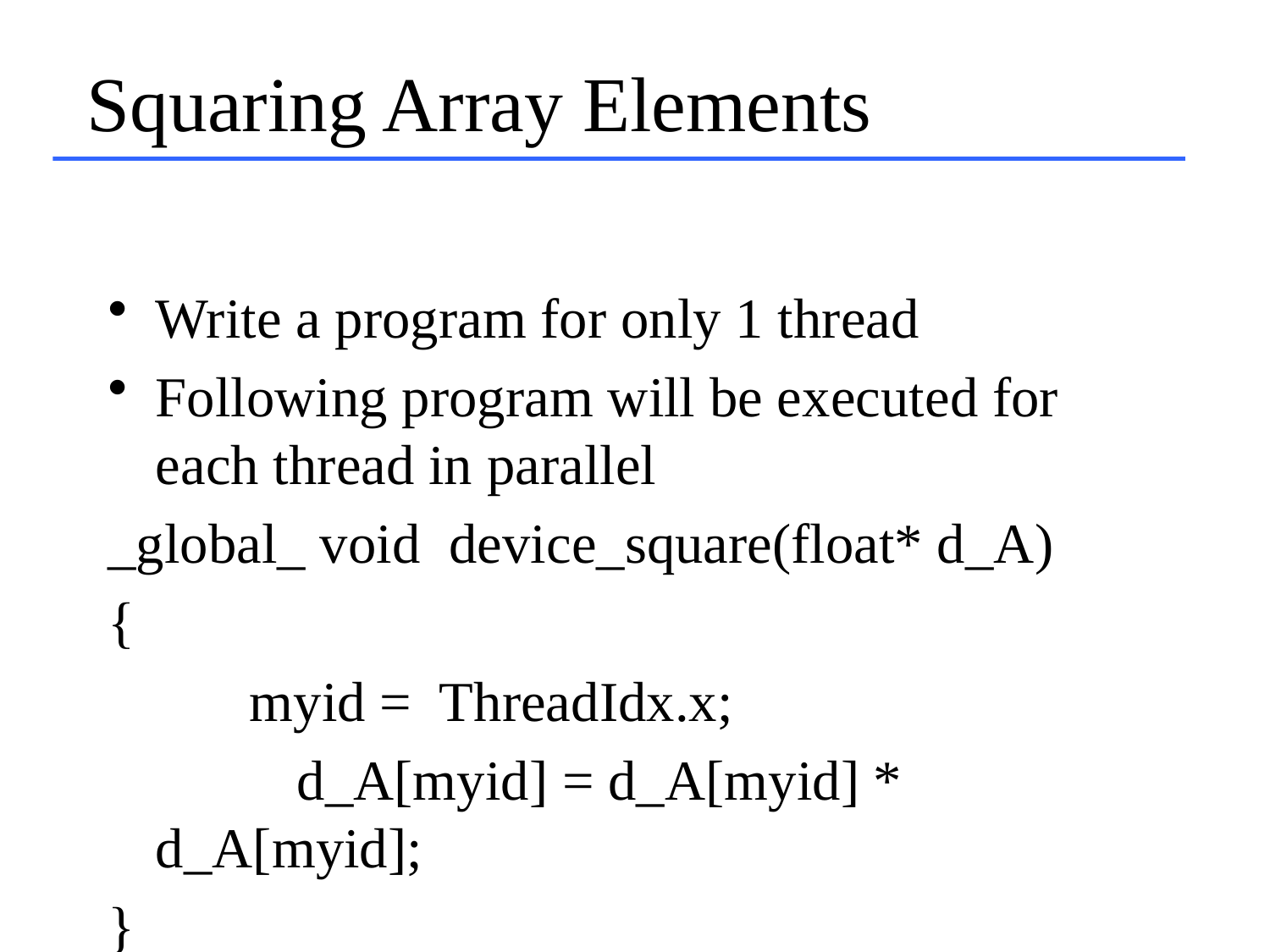

# Squaring Array Elements
Write a program for only 1 thread
Following program will be executed for each thread in parallel
_global_ void  device_square(float* d_A)
{
          myid =  ThreadIdx.x;
		 d_A[myid] = d_A[myid] * d_A[myid];
}